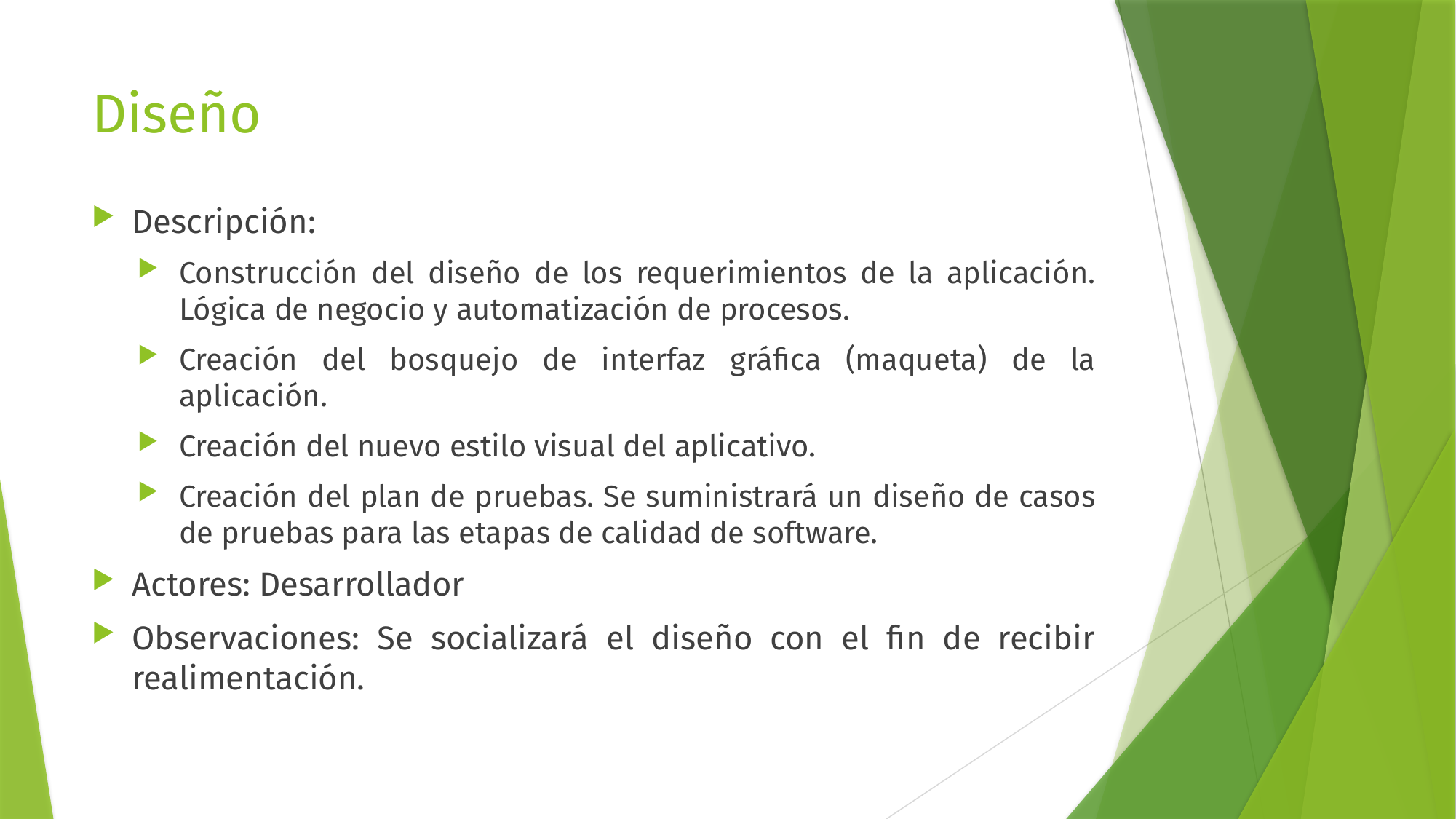

# Diseño
Descripción:
Construcción del diseño de los requerimientos de la aplicación. Lógica de negocio y automatización de procesos.
Creación del bosquejo de interfaz gráfica (maqueta) de la aplicación.
Creación del nuevo estilo visual del aplicativo.
Creación del plan de pruebas. Se suministrará un diseño de casos de pruebas para las etapas de calidad de software.
Actores: Desarrollador
Observaciones: Se socializará el diseño con el fin de recibir realimentación.